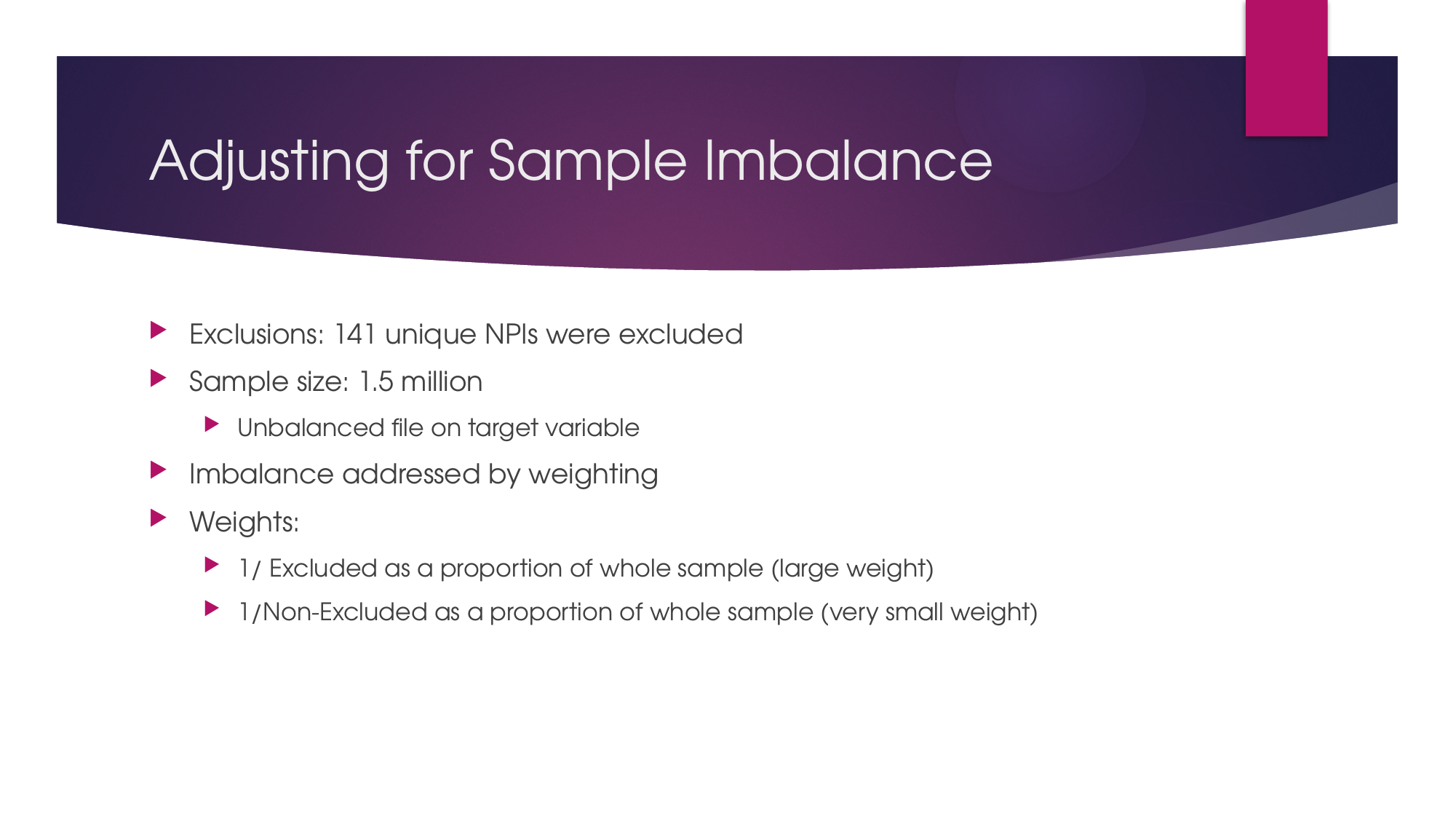

# Adjusting for Sample Imbalance
Exclusions: 141 unique NPIs were excluded
Sample size: 1.5 million
Unbalanced file on target variable
Imbalance addressed by weighting
Weights:
1/ Excluded as a proportion of whole sample (large weight)
1/Non-Excluded as a proportion of whole sample (very small weight)